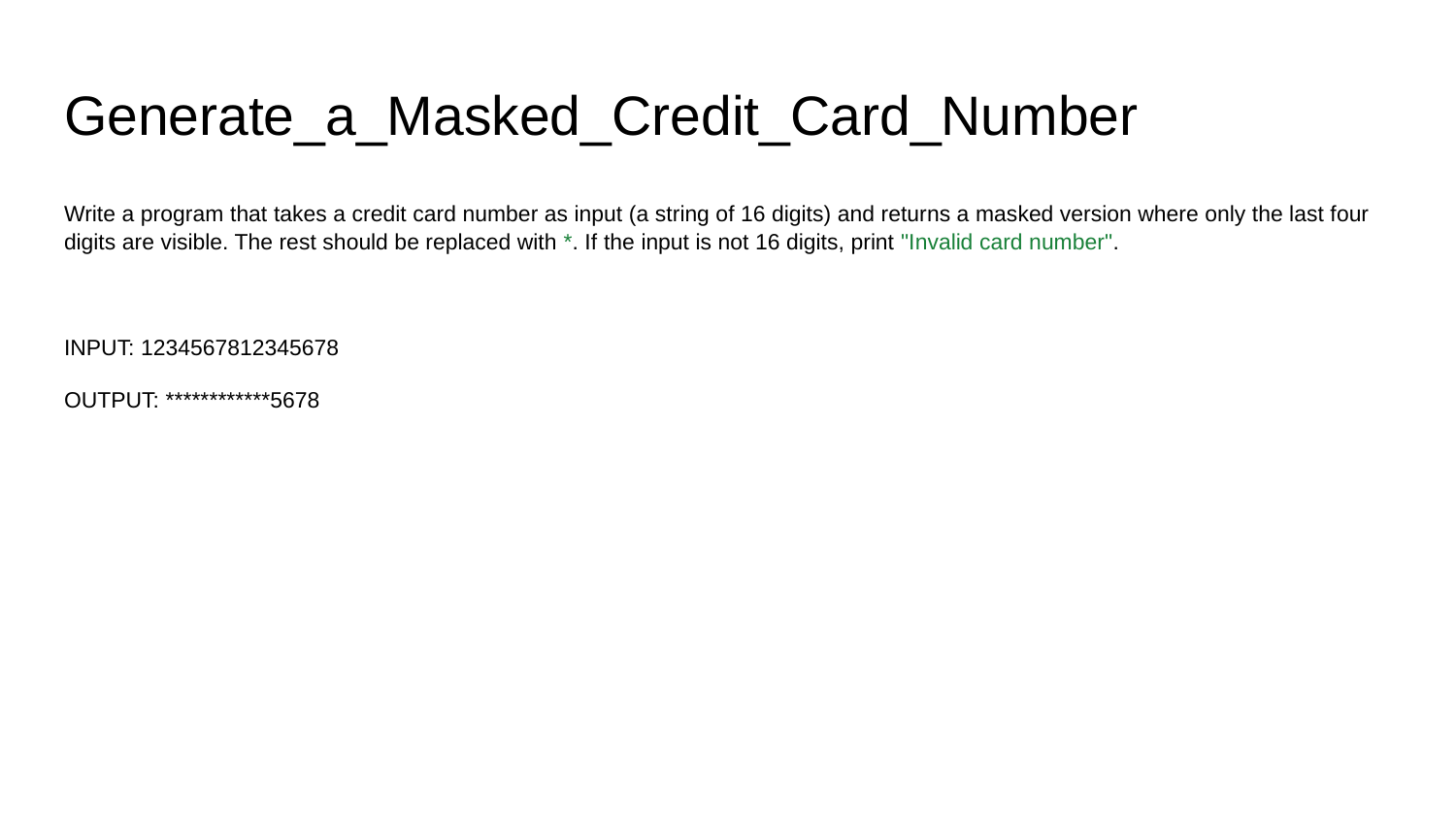

# Generate_a_Masked_Credit_Card_Number
Write a program that takes a credit card number as input (a string of 16 digits) and returns a masked version where only the last four digits are visible. The rest should be replaced with *. If the input is not 16 digits, print "Invalid card number".

INPUT: 1234567812345678
OUTPUT: ************5678